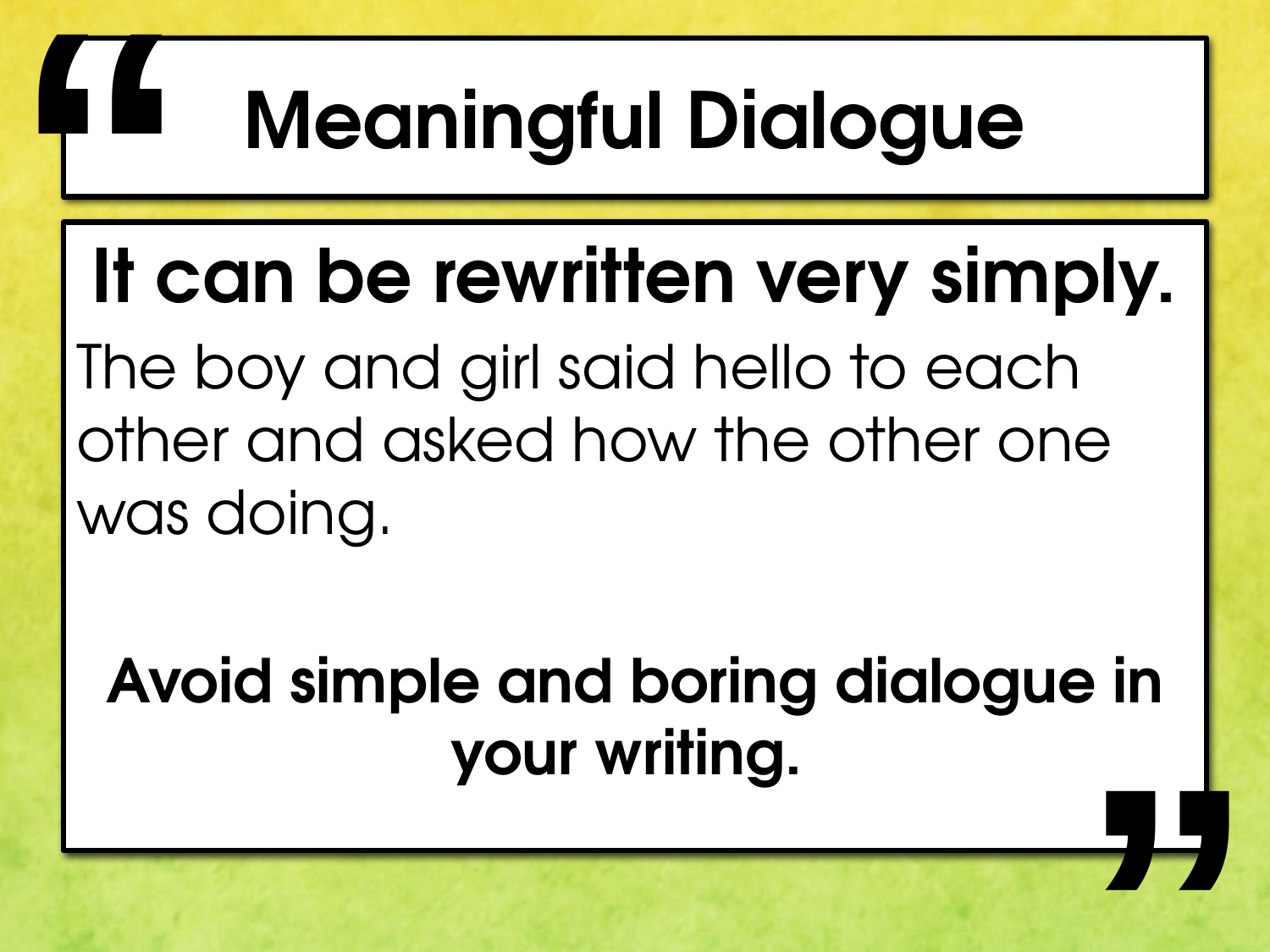

“
# Meaningful Dialogue
It can be rewritten very simply.
The boy and girl said hello to each other and asked how the other one was doing.

Avoid simple and boring dialogue in your writing.
”